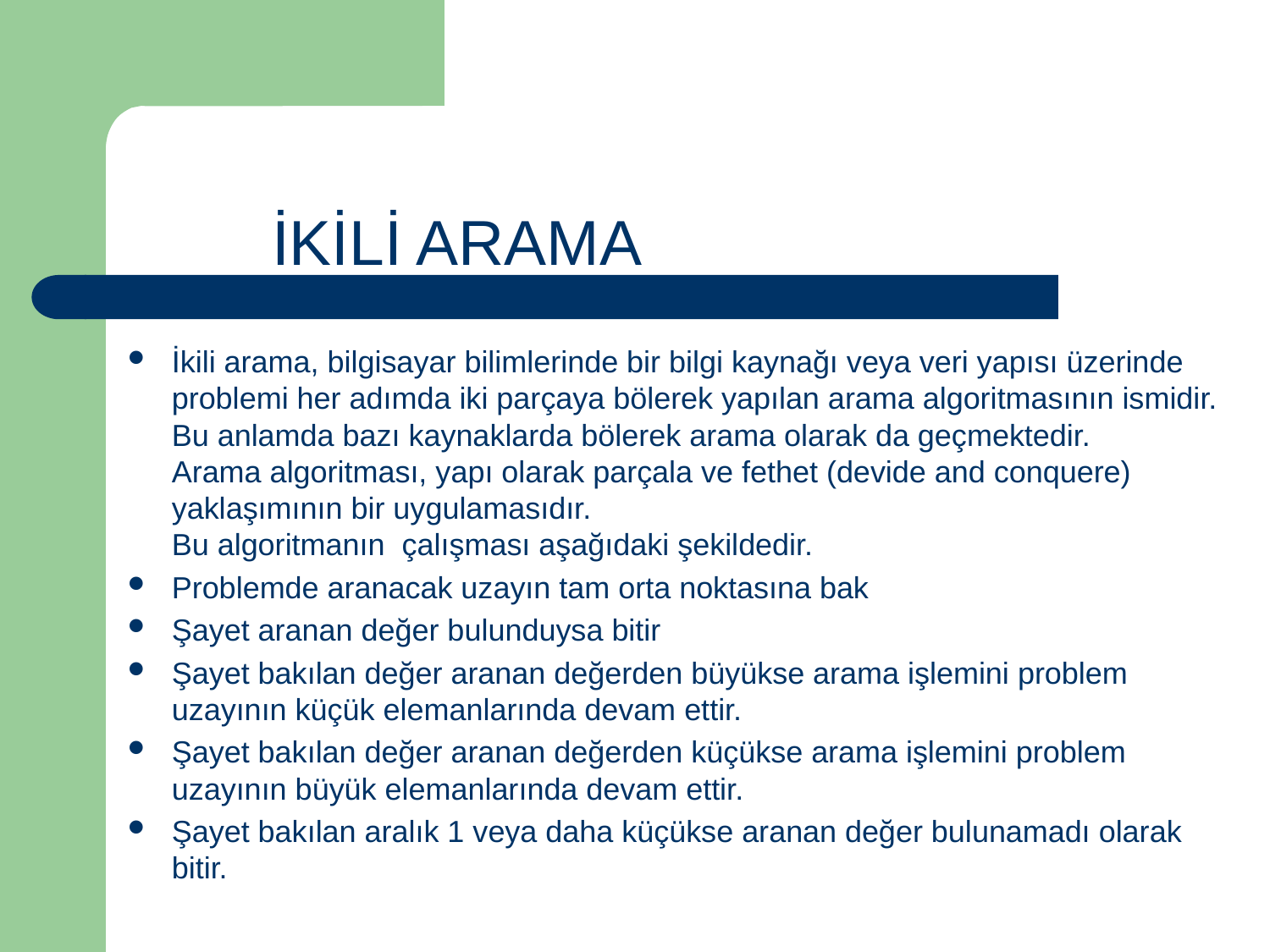

İKİLİ ARAMA
İkili arama, bilgisayar bilimlerinde bir bilgi kaynağı veya veri yapısı üzerinde problemi her adımda iki parçaya bölerek yapılan arama algoritmasının ismidir. Bu anlamda bazı kaynaklarda bölerek arama olarak da geçmektedir.
Arama algoritması, yapı olarak parçala ve fethet (devide and conquere) yaklaşımının bir uygulamasıdır.
Bu algoritmanın  çalışması aşağıdaki şekildedir.
Problemde aranacak uzayın tam orta noktasına bak
Şayet aranan değer bulunduysa bitir
Şayet bakılan değer aranan değerden büyükse arama işlemini problem uzayının küçük elemanlarında devam ettir.
Şayet bakılan değer aranan değerden küçükse arama işlemini problem uzayının büyük elemanlarında devam ettir.
Şayet bakılan aralık 1 veya daha küçükse aranan değer bulunamadı olarak bitir.